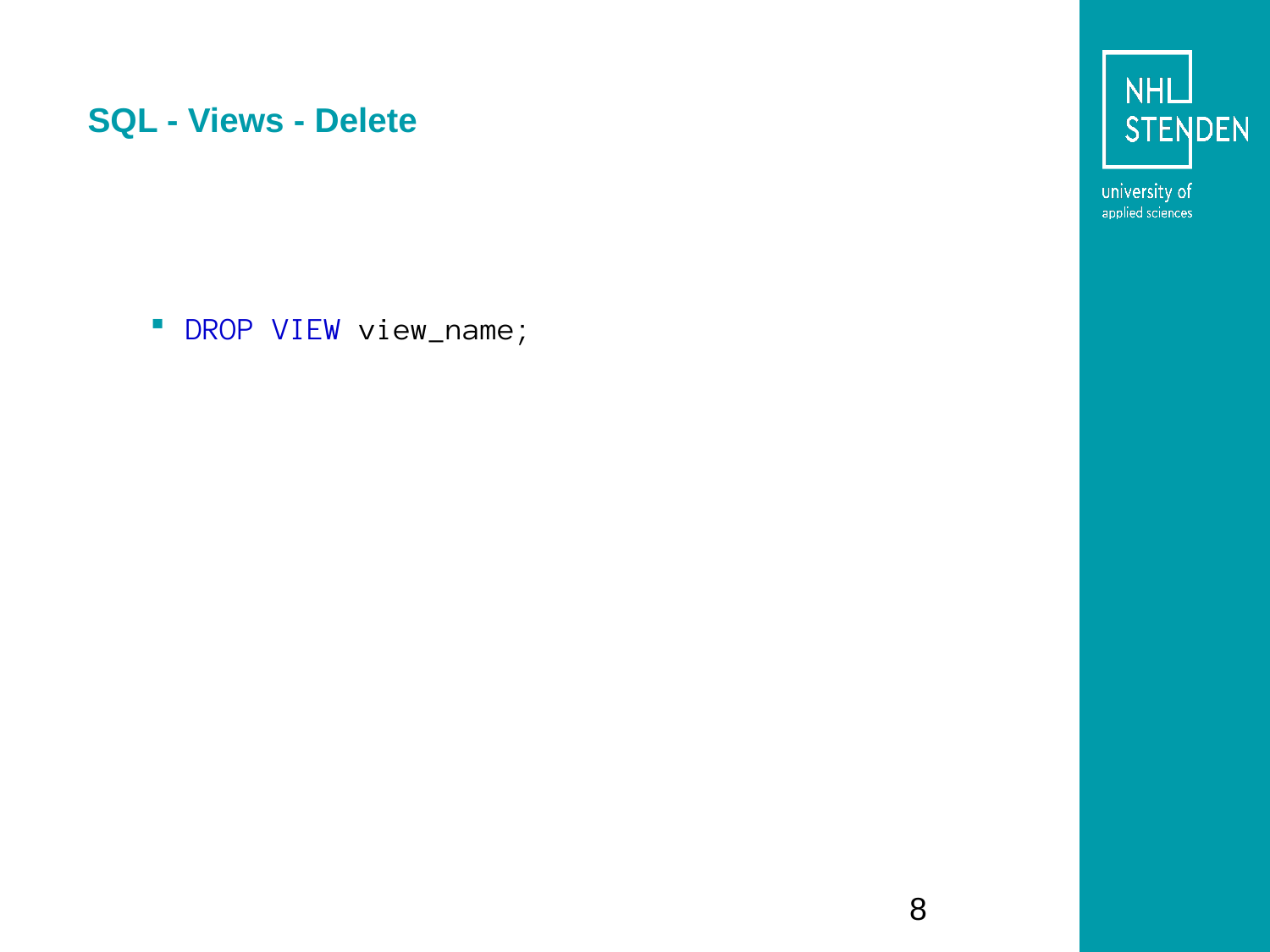

# SQL - Views - Delete
DROP VIEW view_name;
8